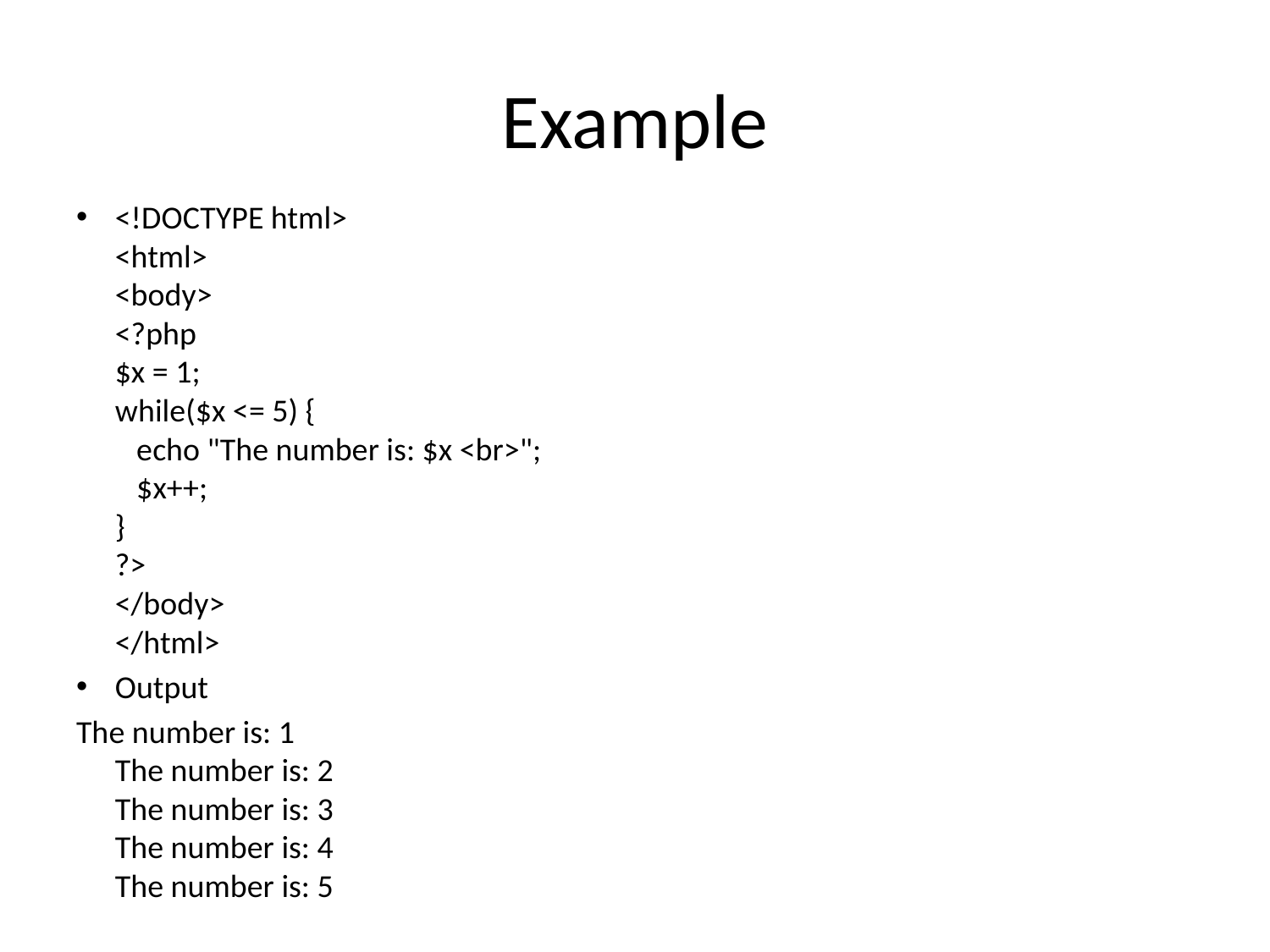

# Example
<!DOCTYPE html>
<html>
<body>
<?php
$x = 1;
while($x <= 5) {
   echo "The number is: $x <br>";
   $x++;
}
?>  
</body>
</html>
Output
The number is: 1
The number is: 2
The number is: 3
The number is: 4
The number is: 5